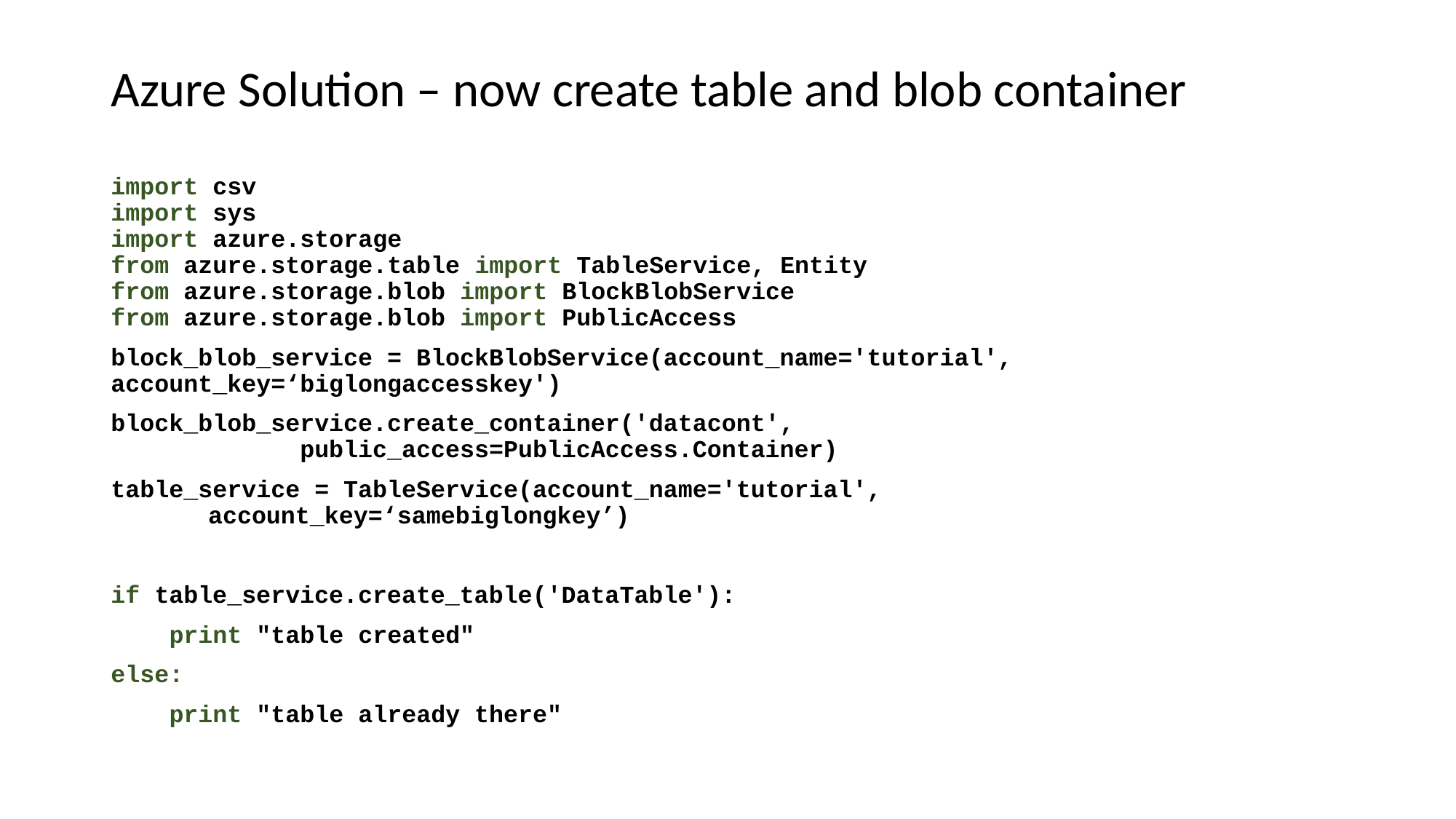

# Azure Solution – now create table and blob container
import csv
import sys
import azure.storage
from azure.storage.table import TableService, Entity
from azure.storage.blob import BlockBlobService
from azure.storage.blob import PublicAccess
block_blob_service = BlockBlobService(account_name='tutorial',    	account_key=‘biglongaccesskey')
block_blob_service.create_container('datacont',
             public_access=PublicAccess.Container)
table_service = TableService(account_name='tutorial',
	account_key=‘samebiglongkey’)

if table_service.create_table('DataTable'):
    print "table created"
else:
    print "table already there"